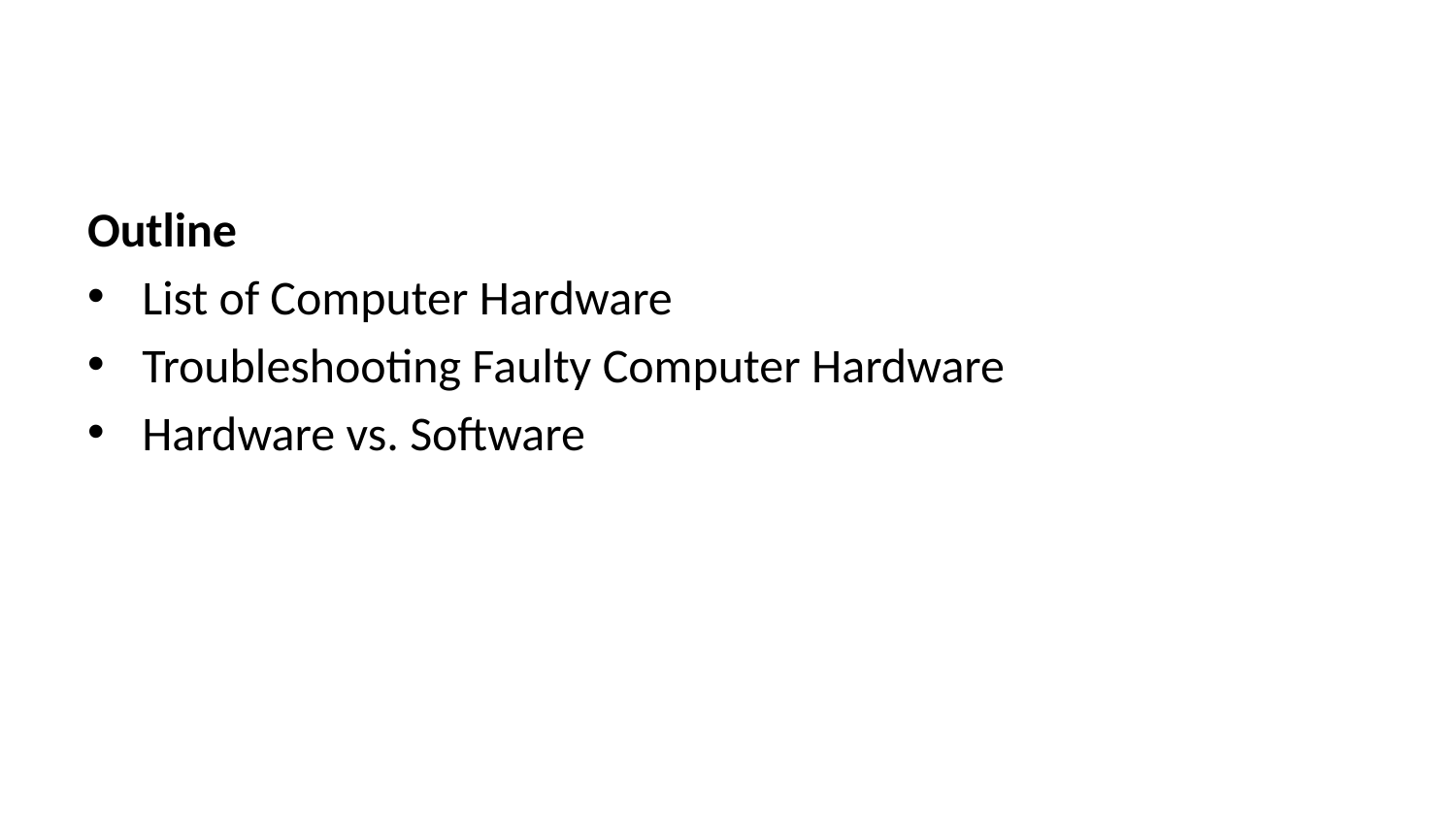

Outline
List of Computer Hardware
Troubleshooting Faulty Computer Hardware
Hardware vs. Software